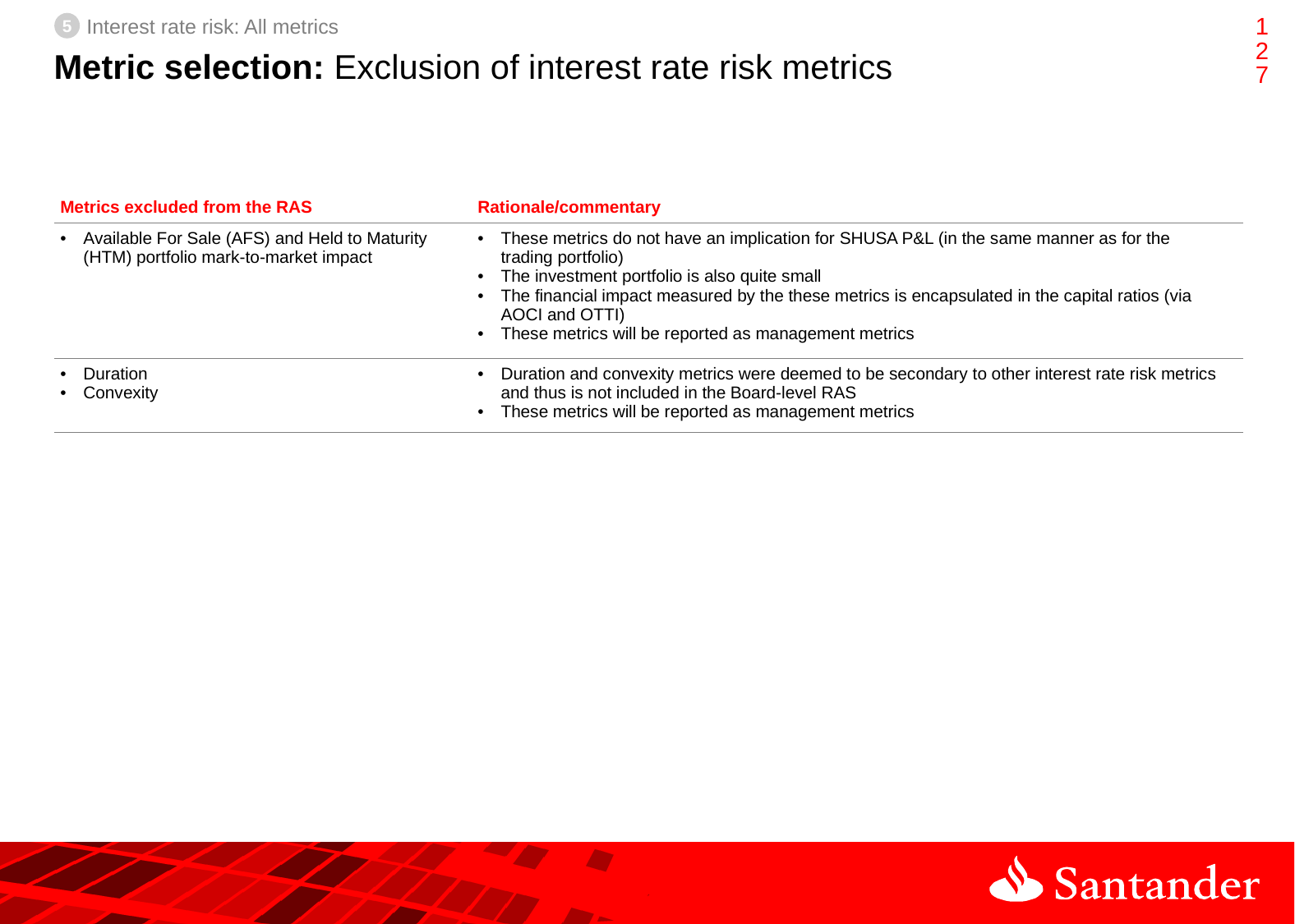

127
5
Interest rate risk: All metrics
# Metric selection: Exclusion of interest rate risk metrics
| Metrics excluded from the RAS | Rationale/commentary |
| --- | --- |
| Available For Sale (AFS) and Held to Maturity (HTM) portfolio mark-to-market impact | These metrics do not have an implication for SHUSA P&L (in the same manner as for the trading portfolio) The investment portfolio is also quite small The financial impact measured by the these metrics is encapsulated in the capital ratios (via AOCI and OTTI) These metrics will be reported as management metrics |
| Duration Convexity | Duration and convexity metrics were deemed to be secondary to other interest rate risk metrics and thus is not included in the Board-level RAS These metrics will be reported as management metrics |